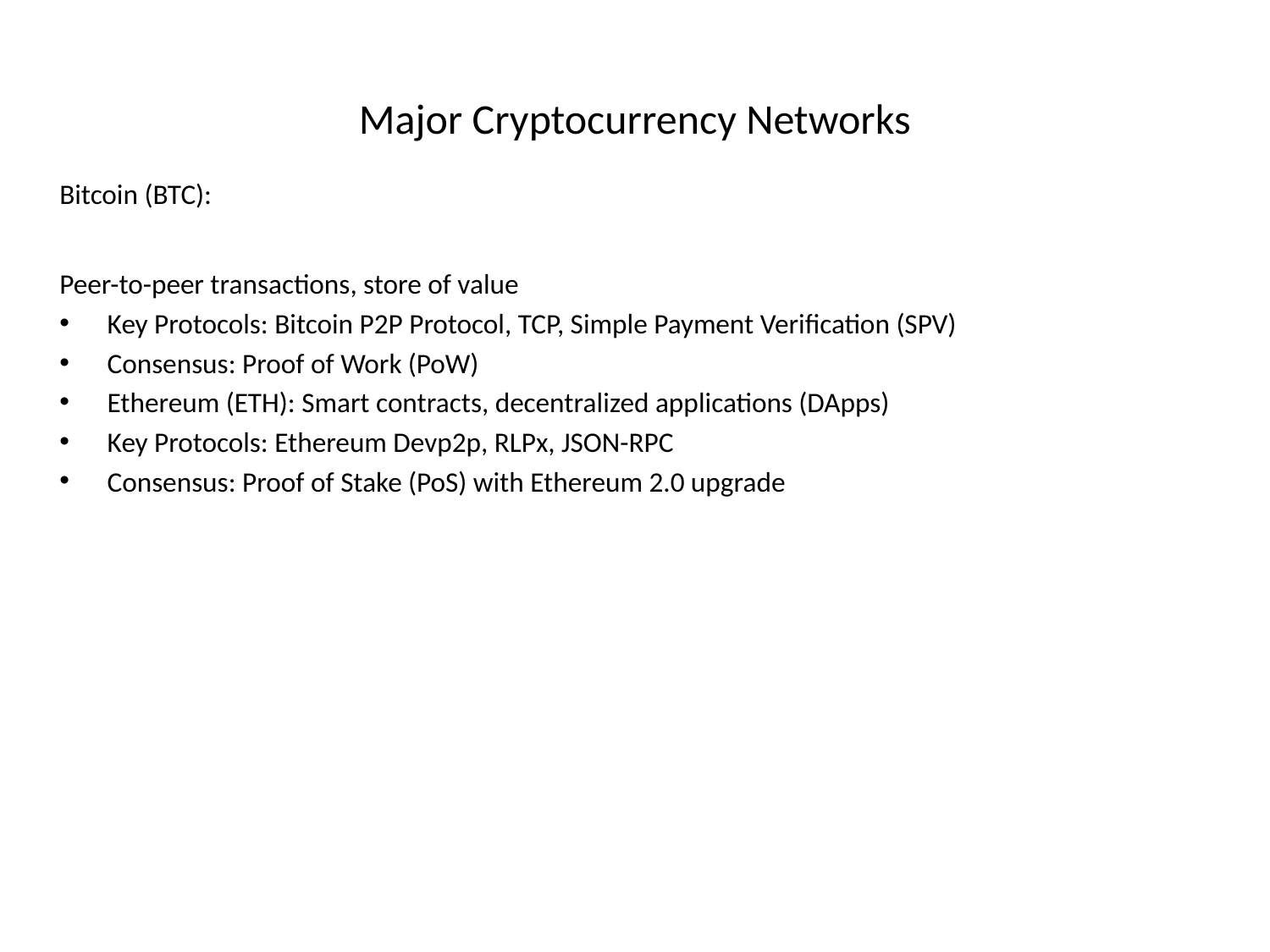

Major Cryptocurrency Networks
Bitcoin (BTC):

Peer-to-peer transactions, store of value
Key Protocols: Bitcoin P2P Protocol, TCP, Simple Payment Verification (SPV)
Consensus: Proof of Work (PoW)
Ethereum (ETH): Smart contracts, decentralized applications (DApps)
Key Protocols: Ethereum Devp2p, RLPx, JSON-RPC
Consensus: Proof of Stake (PoS) with Ethereum 2.0 upgrade